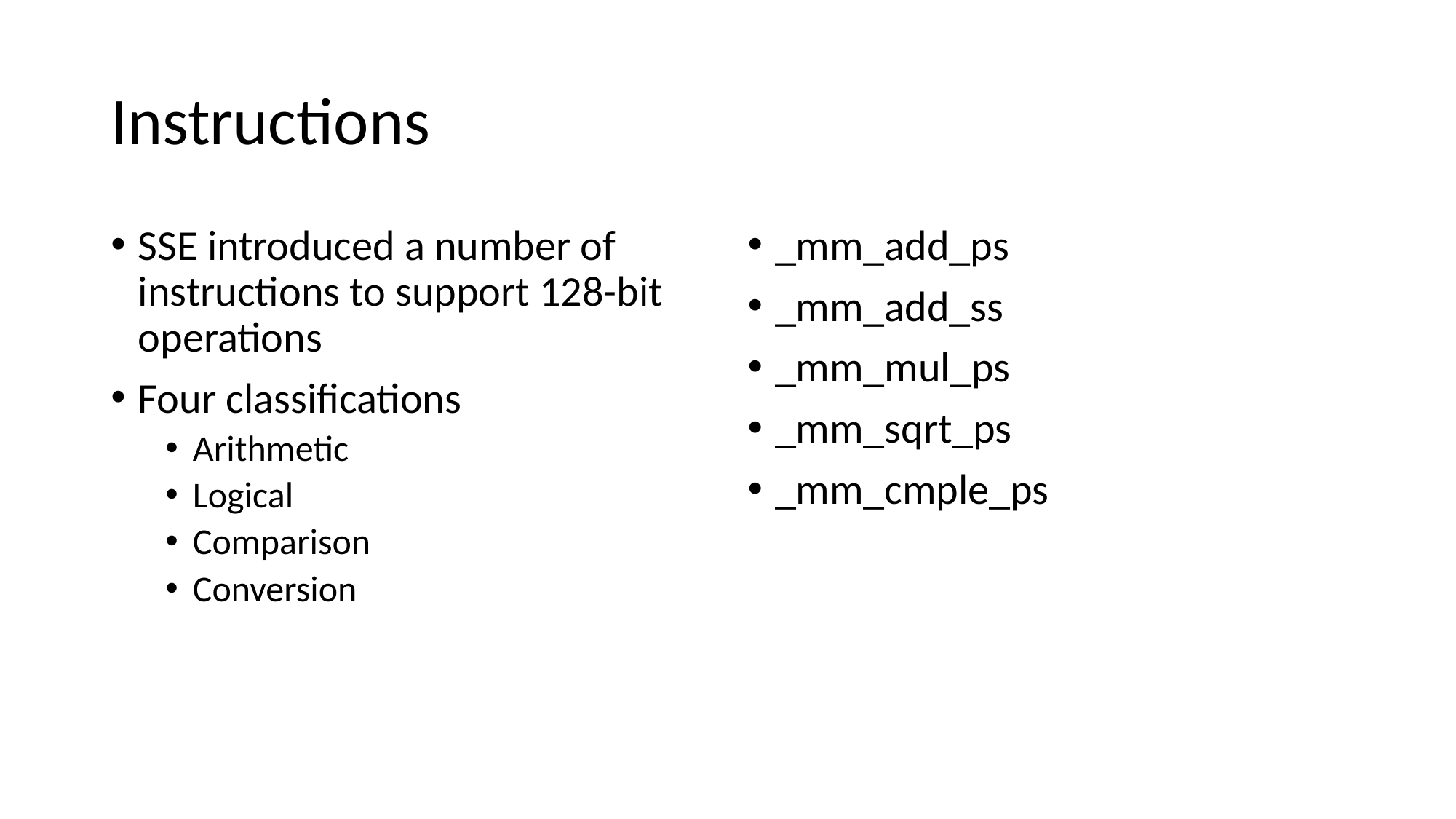

# Instructions
SSE introduced a number of instructions to support 128-bit operations
Four classifications
Arithmetic
Logical
Comparison
Conversion
_mm_add_ps
_mm_add_ss
_mm_mul_ps
_mm_sqrt_ps
_mm_cmple_ps